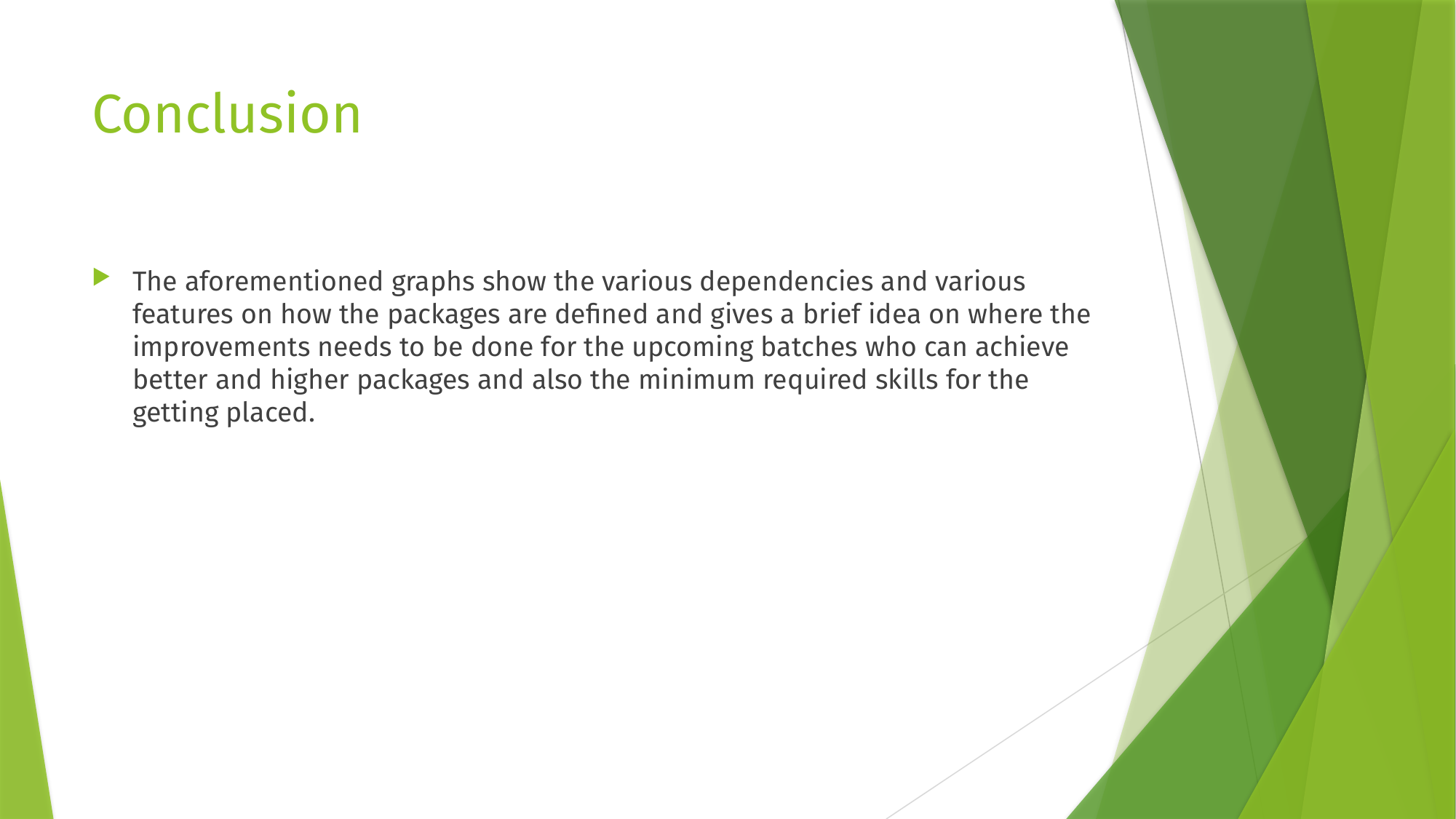

# Conclusion
The aforementioned graphs show the various dependencies and various features on how the packages are defined and gives a brief idea on where the improvements needs to be done for the upcoming batches who can achieve better and higher packages and also the minimum required skills for the getting placed.